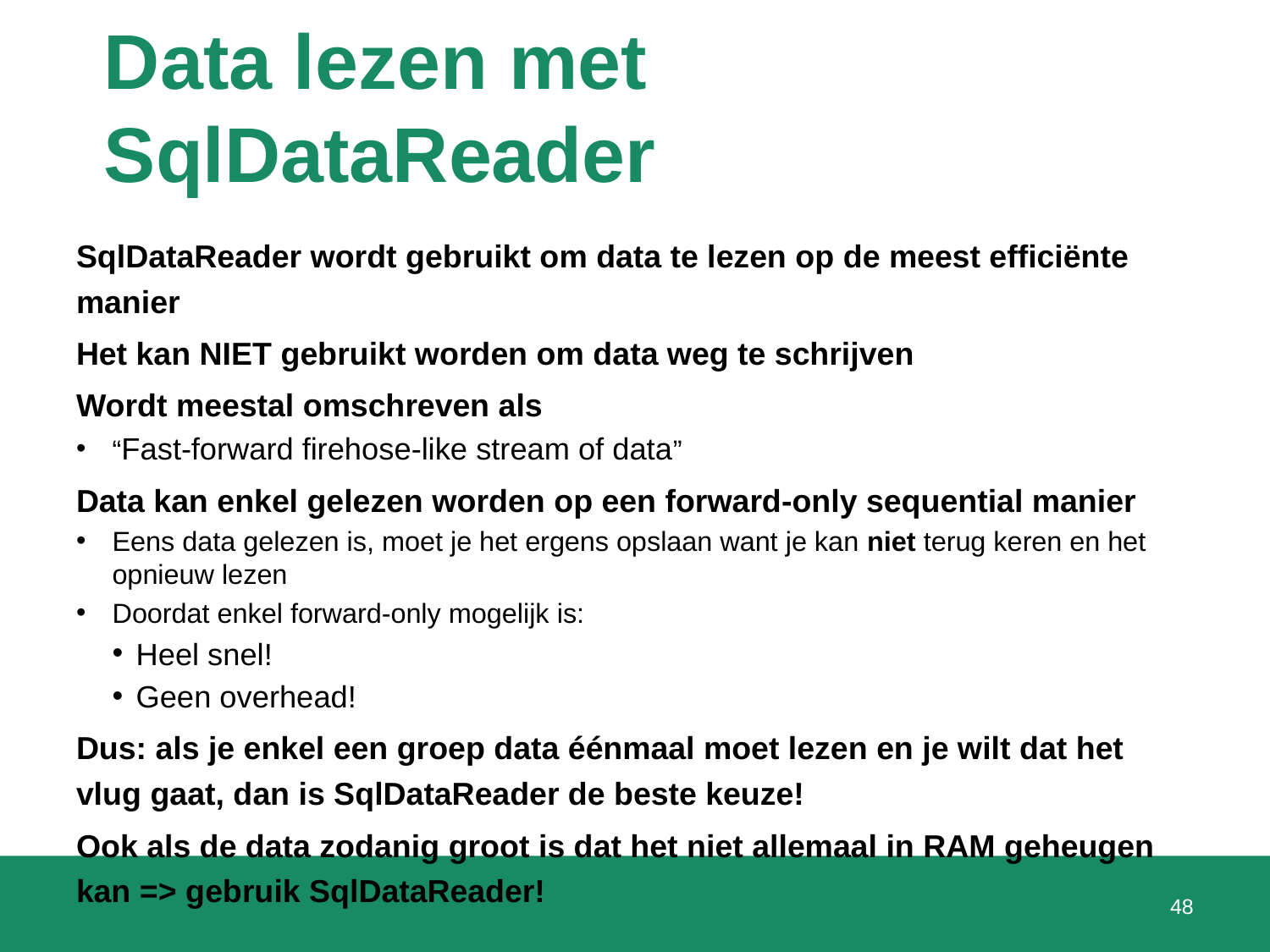

# Data lezen met SqlDataReader
SqlDataReader wordt gebruikt om data te lezen op de meest efficiënte manier
Het kan NIET gebruikt worden om data weg te schrijven
Wordt meestal omschreven als
“Fast-forward firehose-like stream of data”
Data kan enkel gelezen worden op een forward-only sequential manier
Eens data gelezen is, moet je het ergens opslaan want je kan niet terug keren en het opnieuw lezen
Doordat enkel forward-only mogelijk is:
Heel snel!
Geen overhead!
Dus: als je enkel een groep data éénmaal moet lezen en je wilt dat het vlug gaat, dan is SqlDataReader de beste keuze!
Ook als de data zodanig groot is dat het niet allemaal in RAM geheugen kan => gebruik SqlDataReader!
48